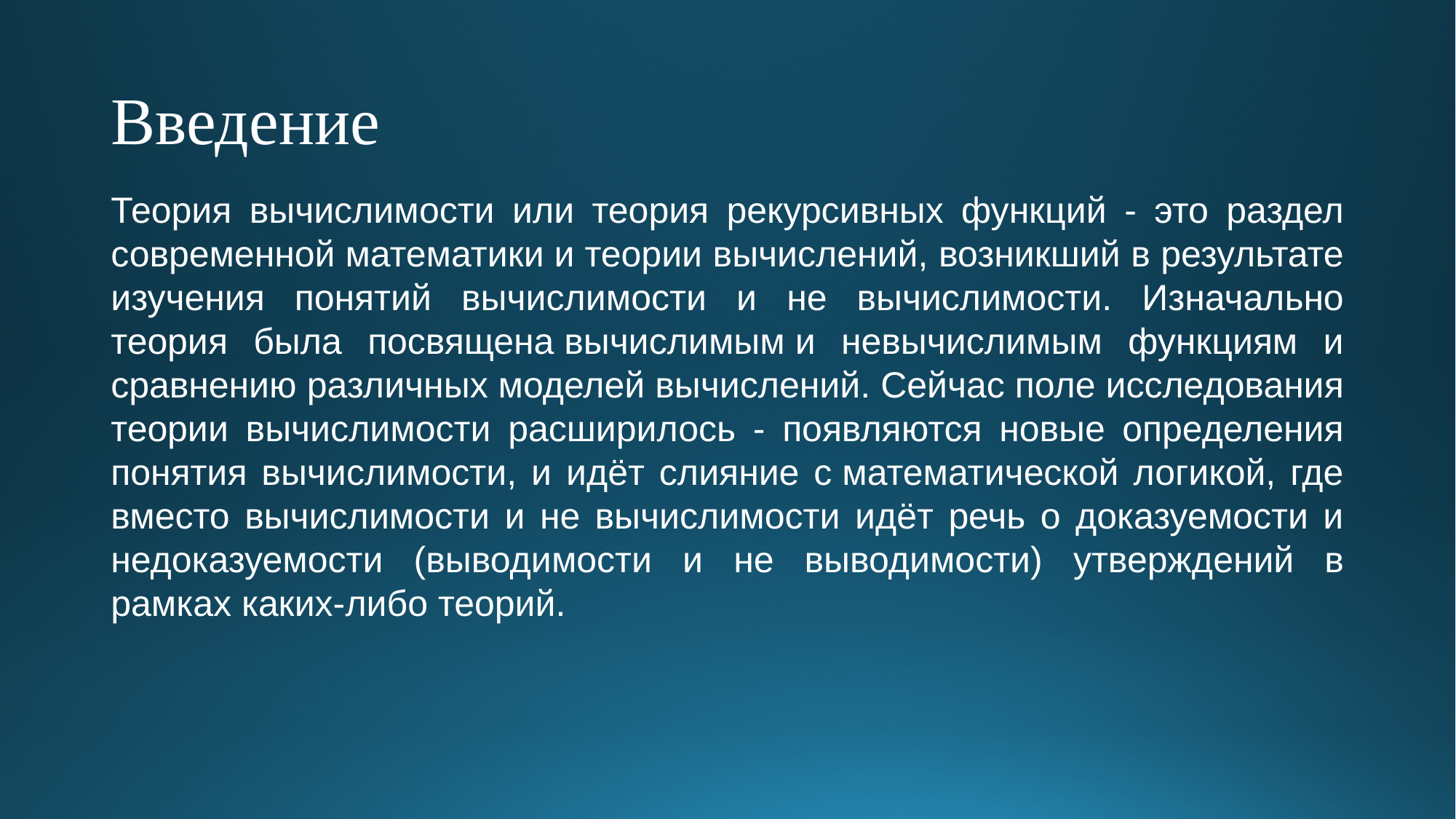

# Введение
Теория вычислимости или теория рекурсивных функций - это раздел современной математики и теории вычислений, возникший в результате изучения понятий вычислимости и не вычислимости. Изначально теория была посвящена вычислимым и невычислимым функциям и сравнению различных моделей вычислений. Сейчас поле исследования теории вычислимости расширилось - появляются новые определения понятия вычислимости, и идёт слияние с математической логикой, где вместо вычислимости и не вычислимости идёт речь о доказуемости и недоказуемости (выводимости и не выводимости) утверждений в рамках каких-либо теорий.